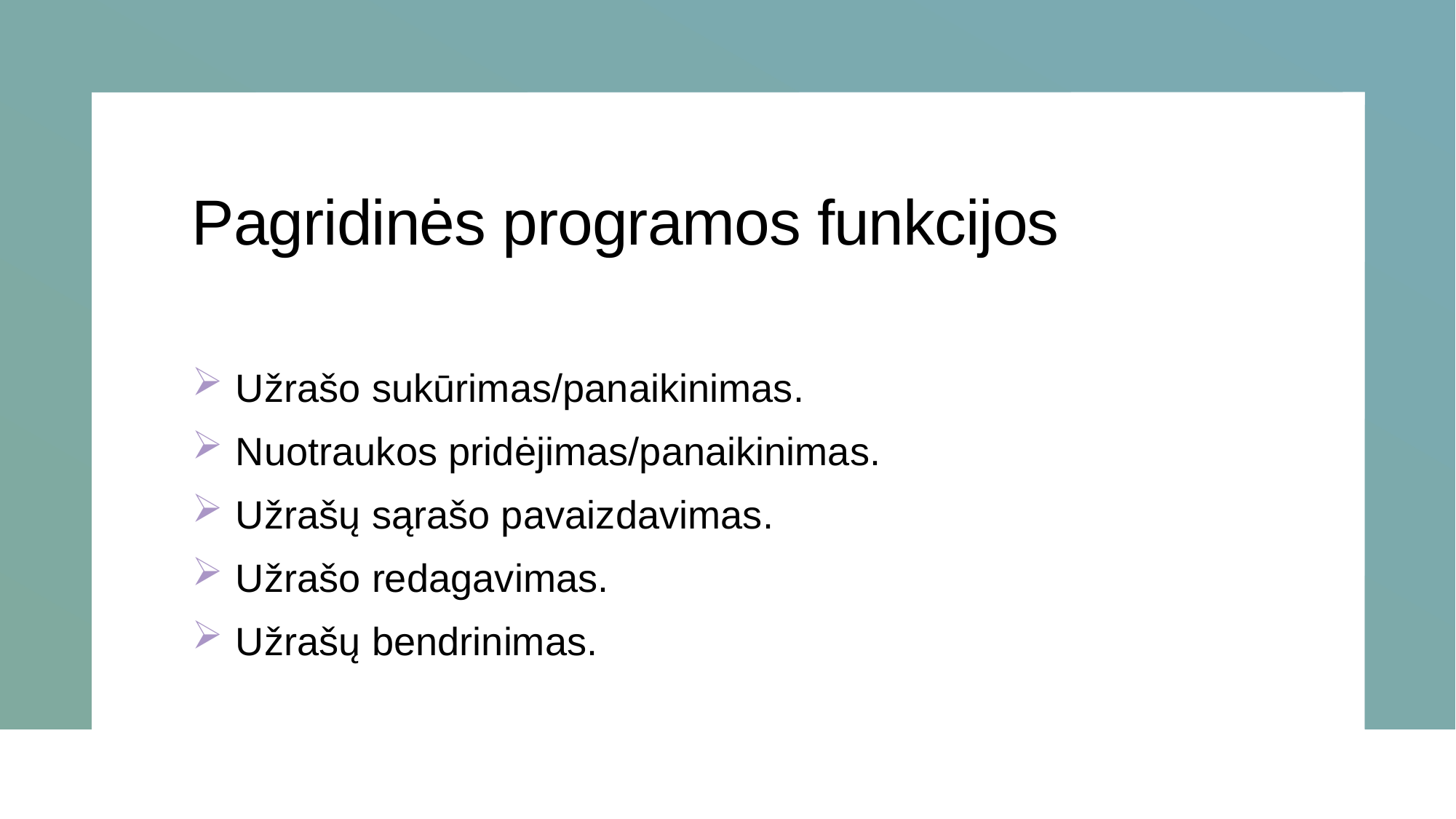

# Pagridinės programos funkcijos
Užrašo sukūrimas/panaikinimas.
Nuotraukos pridėjimas/panaikinimas.
Užrašų sąrašo pavaizdavimas.
Užrašo redagavimas.
Užrašų bendrinimas.